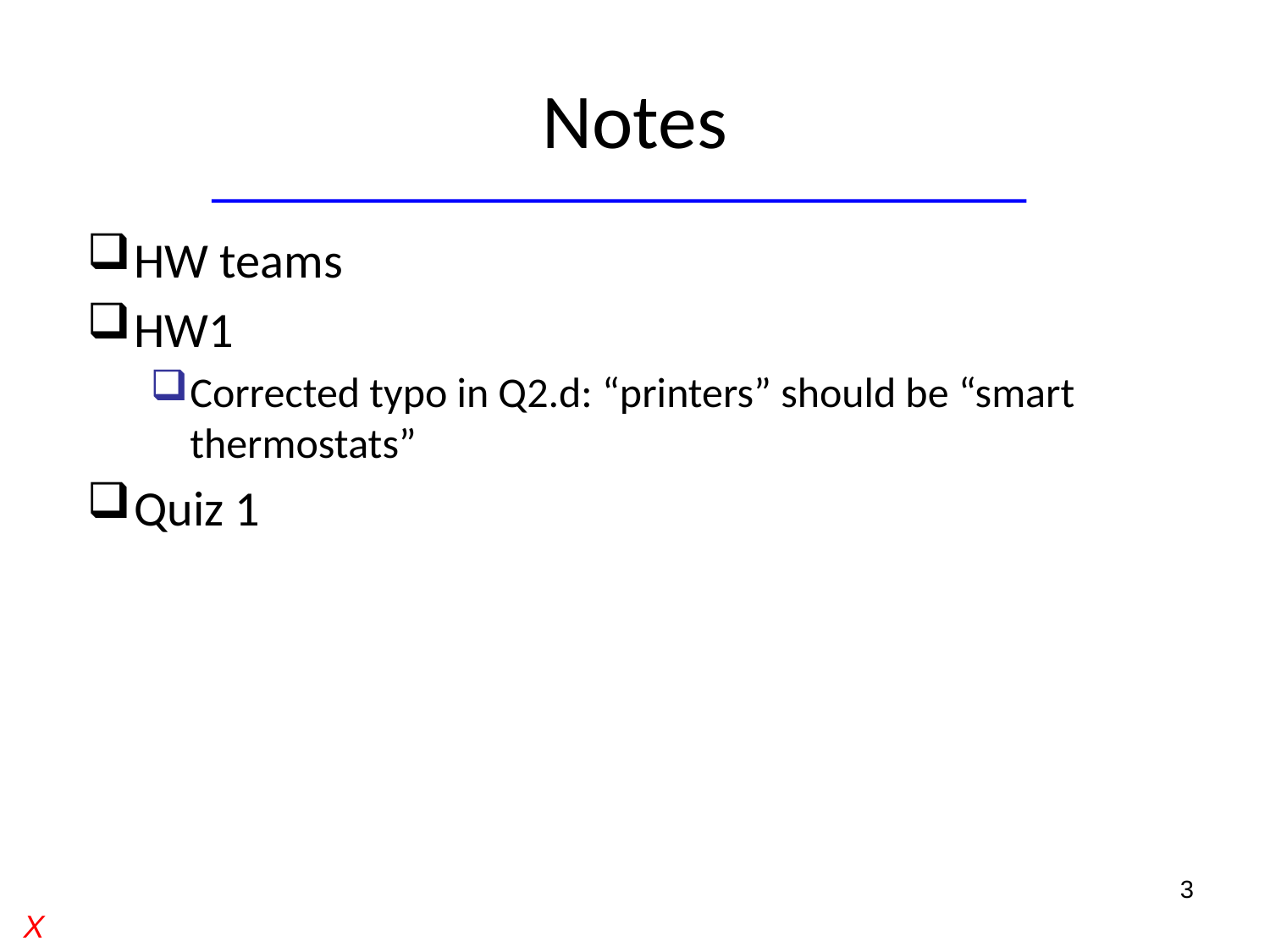

# Notes
HW teams
HW1
Corrected typo in Q2.d: “printers” should be “smart thermostats”
Quiz 1

3
X